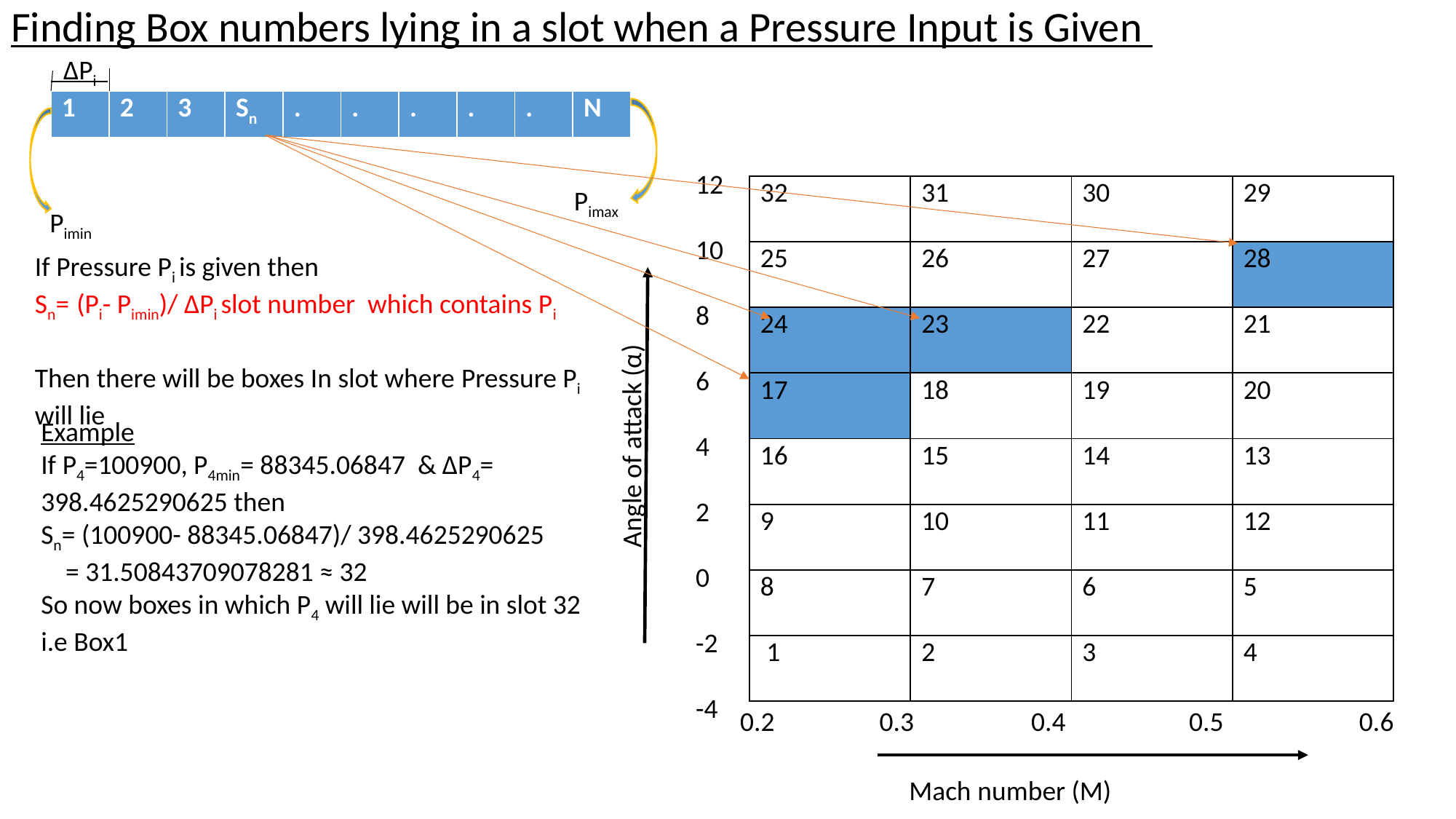

Finding Box numbers lying in a slot when a Pressure Input is Given
ΔPi
| 1 | 2 | 3 | Sn | . | . | . | . | . | N |
| --- | --- | --- | --- | --- | --- | --- | --- | --- | --- |

12

10

8

6

4

2

0

-2

-4

| 32 | 31 | 30 | 29 |
| --- | --- | --- | --- |
| 25 | 26 | 27 | 28 |
| 24 | 23 | 22 | 21 |
| 17 | 18 | 19 | 20 |
| 16 | 15 | 14 | 13 |
| 9 | 10 | 11 | 12 |
| 8 | 7 | 6 | 5 |
| 1 | 2 | 3 | 4 |
Pimax
Pimin
If Pressure Pi is given then
Sn=  (Pi- Pimin)/ ΔPi slot number  which contains Pi
Then there will be boxes In slot where Pressure Pi will lie

Angle of attack (α)
Example
If P4=100900, P4min= 88345.06847  & ΔP4= 398.4625290625 then
Sn= (100900- 88345.06847)/ 398.4625290625
    = 31.50843709078281 ≈ 32
So now boxes in which P4 will lie will be in slot 32 i.e Box1

0.2                 0.3                   0.4                    0.5                      0.6
Mach number (M)